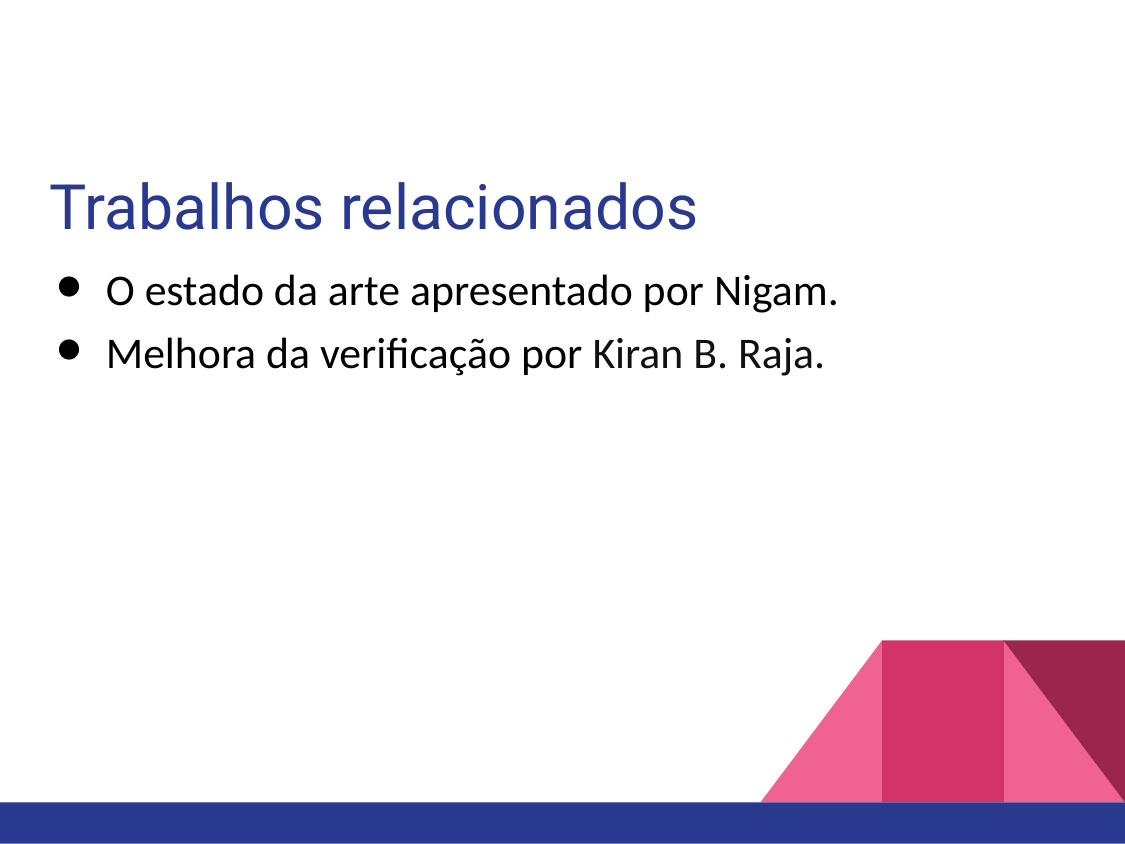

# Trabalhos relacionados
O estado da arte apresentado por Nigam.
Melhora da verificação por Kiran B. Raja.